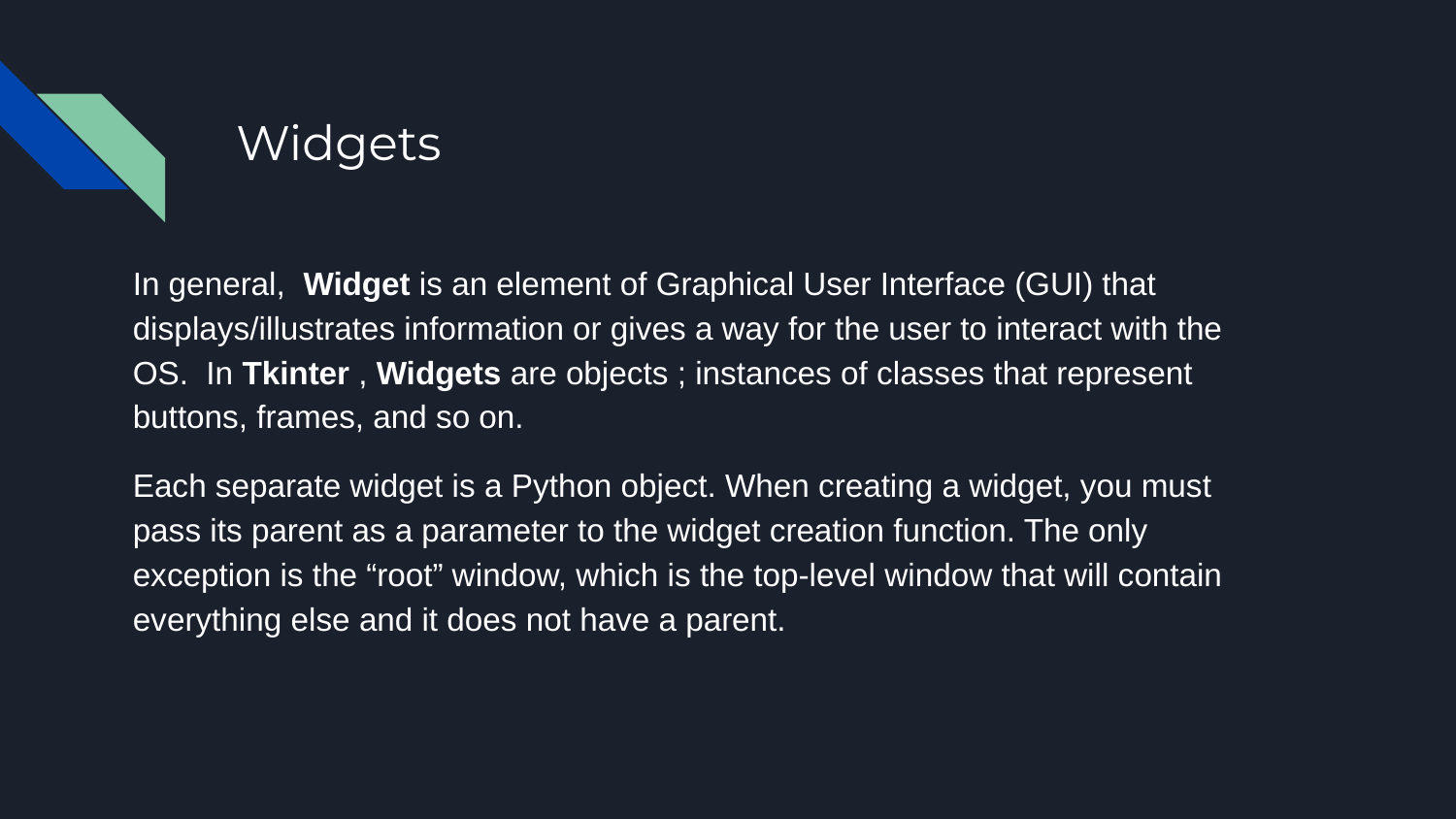

# Widgets
In general,  Widget is an element of Graphical User Interface (GUI) that displays/illustrates information or gives a way for the user to interact with the OS.  In Tkinter , Widgets are objects ; instances of classes that represent buttons, frames, and so on.
Each separate widget is a Python object. When creating a widget, you must pass its parent as a parameter to the widget creation function. The only exception is the “root” window, which is the top-level window that will contain everything else and it does not have a parent.